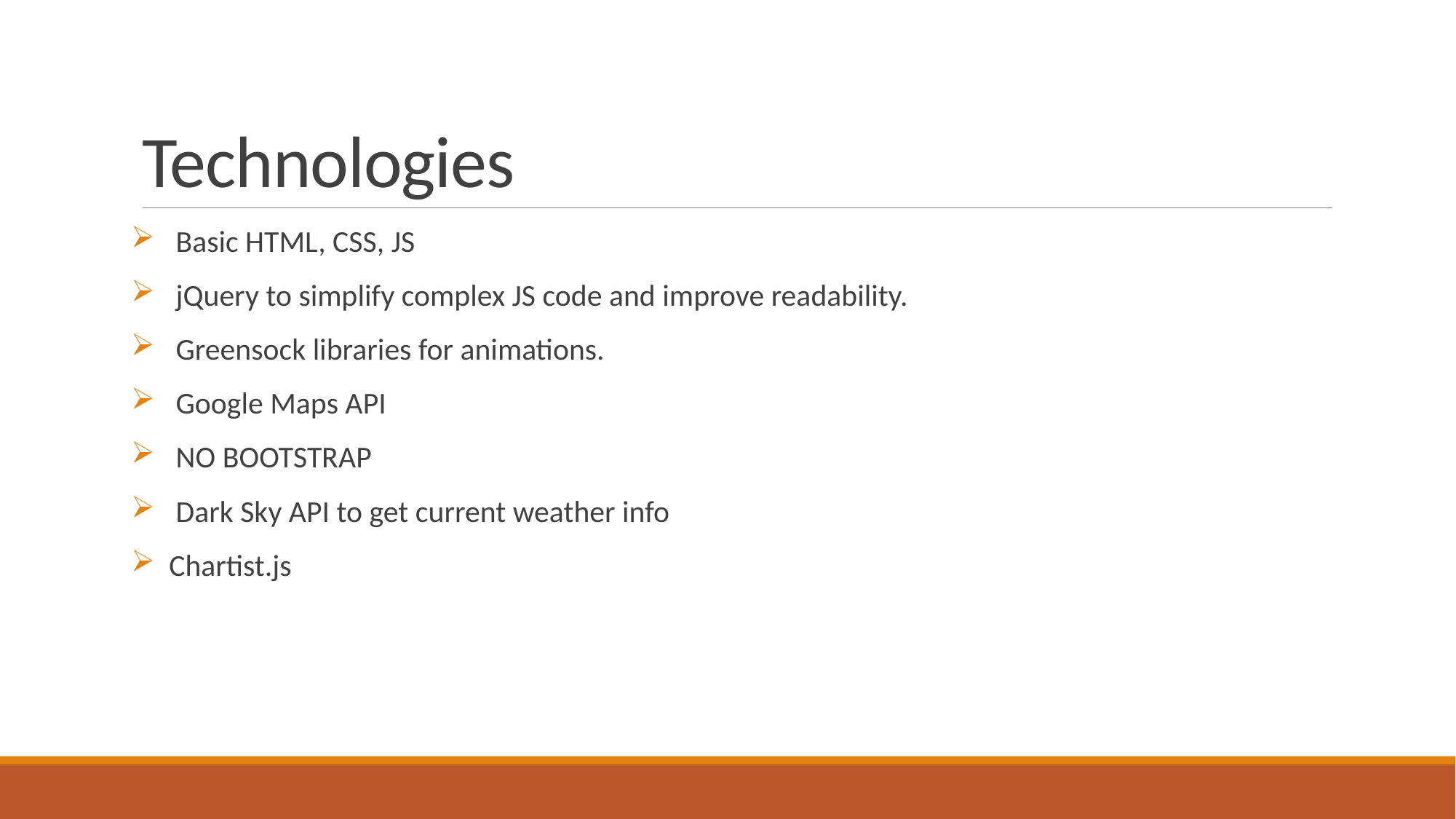

# Technologies
   Basic HTML, CSS, JS
   jQuery to simplify complex JS code and improve readability.
   Greensock libraries for animations.
   Google Maps API
   NO BOOTSTRAP
   Dark Sky API to get current weather info
  Chartist.js